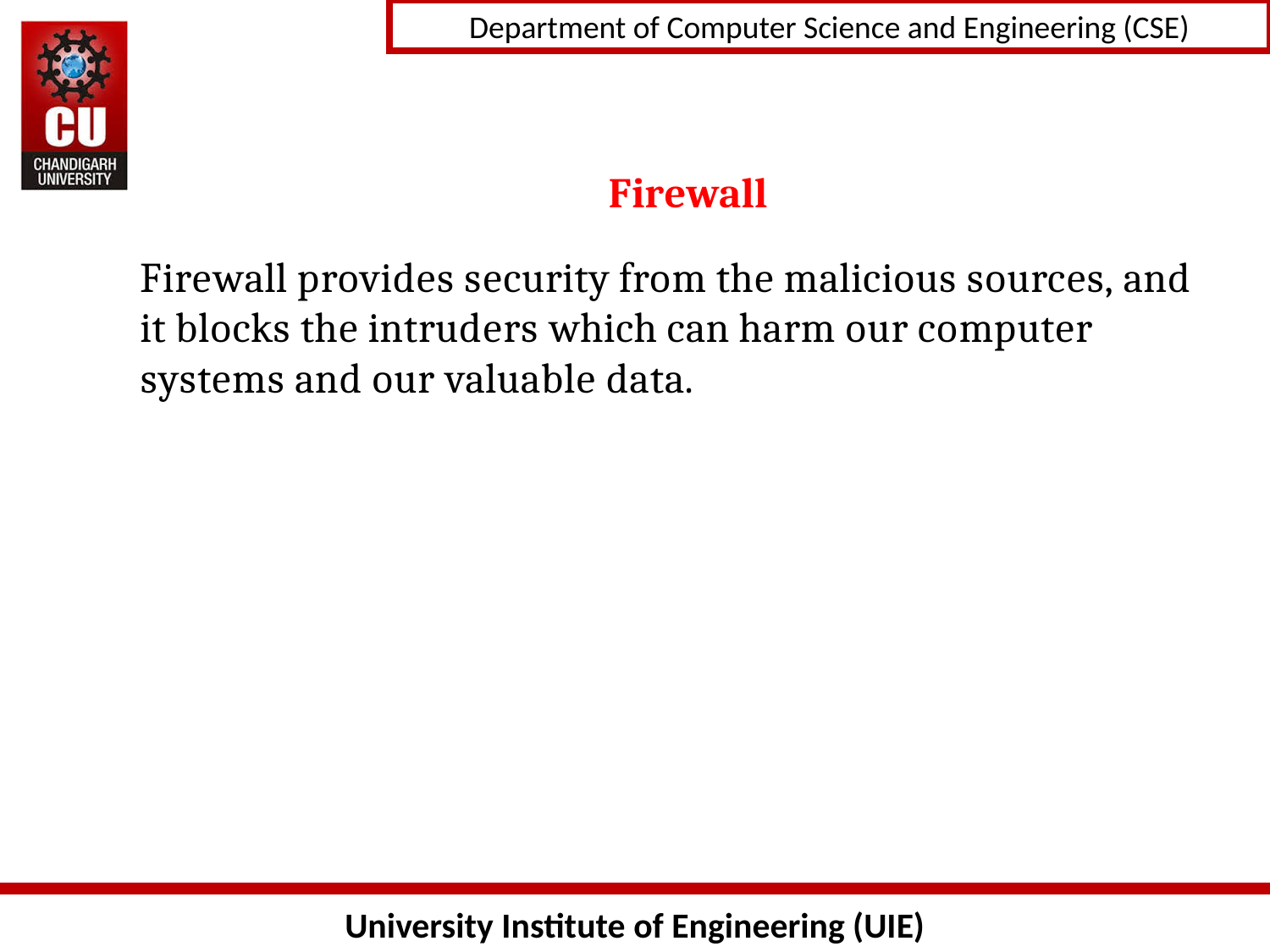

# Firewall
Firewall provides security from the malicious sources, and it blocks the intruders which can harm our computer systems and our valuable data.